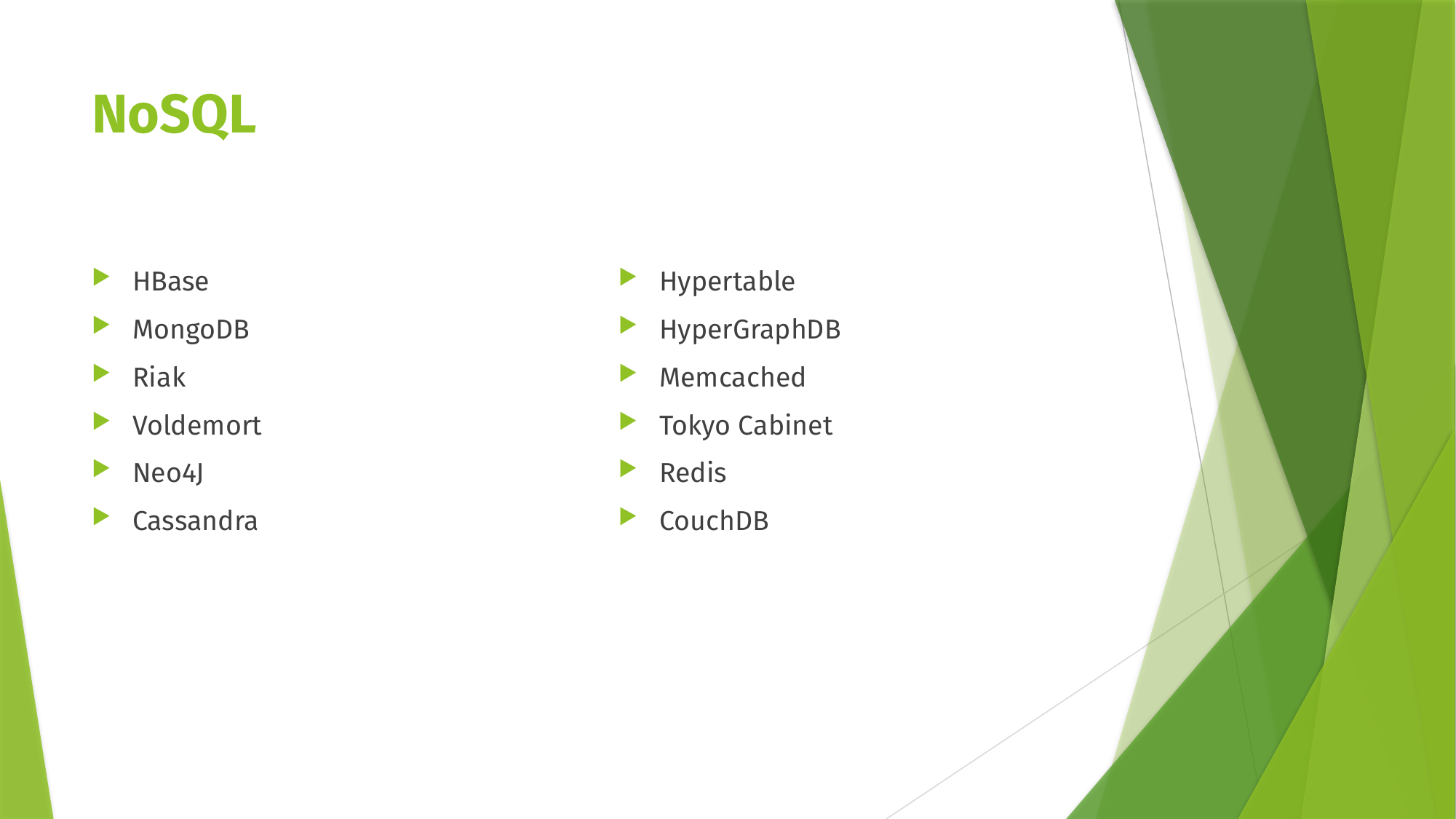

# NoSQL
HBase
MongoDB
Riak
Voldemort
Neo4J
Cassandra
Hypertable
HyperGraphDB
Memcached
Tokyo Cabinet
Redis
CouchDB